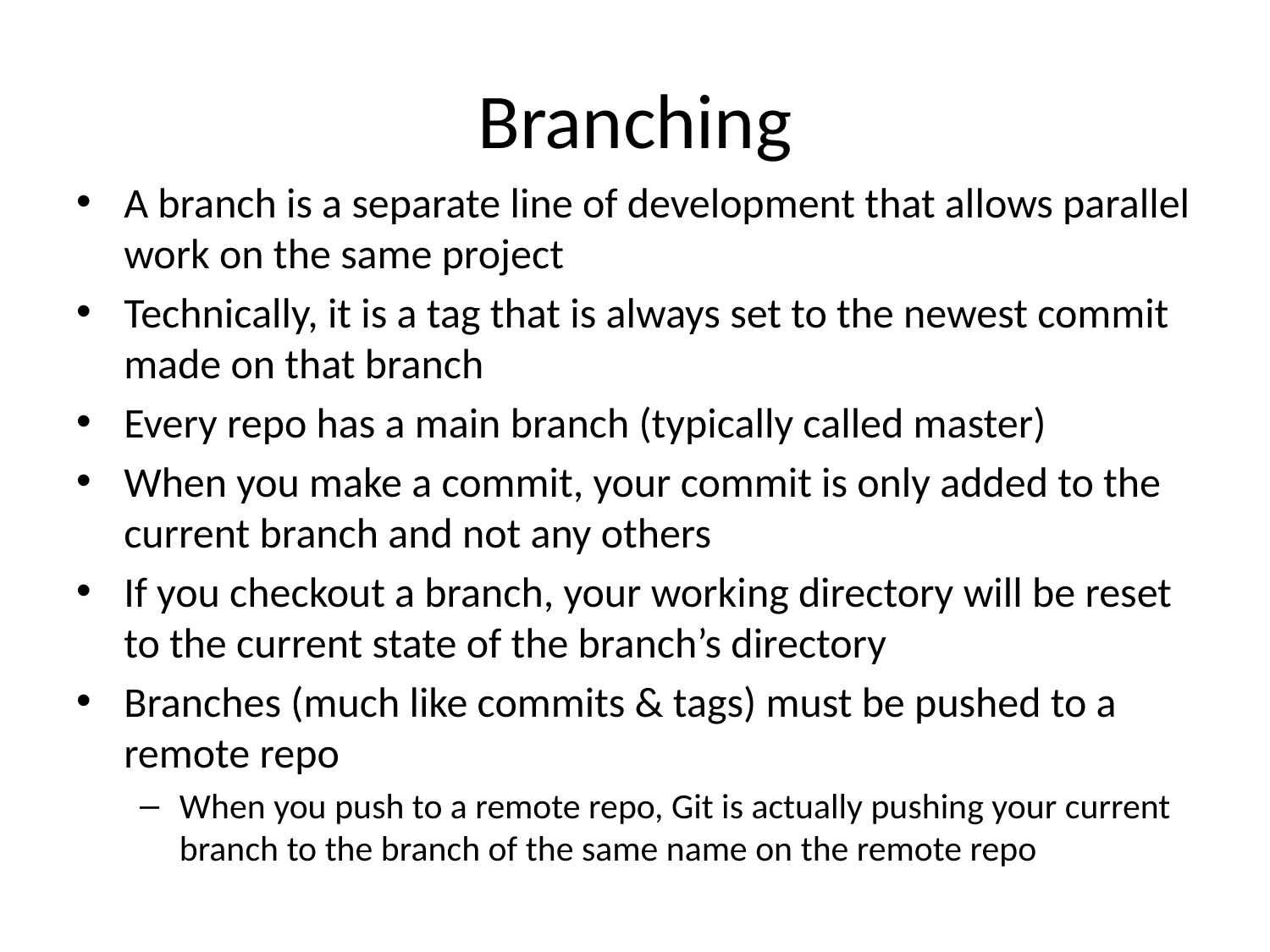

# Branching
A branch is a separate line of development that allows parallel work on the same project
Technically, it is a tag that is always set to the newest commit made on that branch
Every repo has a main branch (typically called master)
When you make a commit, your commit is only added to the current branch and not any others
If you checkout a branch, your working directory will be reset to the current state of the branch’s directory
Branches (much like commits & tags) must be pushed to a remote repo
When you push to a remote repo, Git is actually pushing your current branch to the branch of the same name on the remote repo